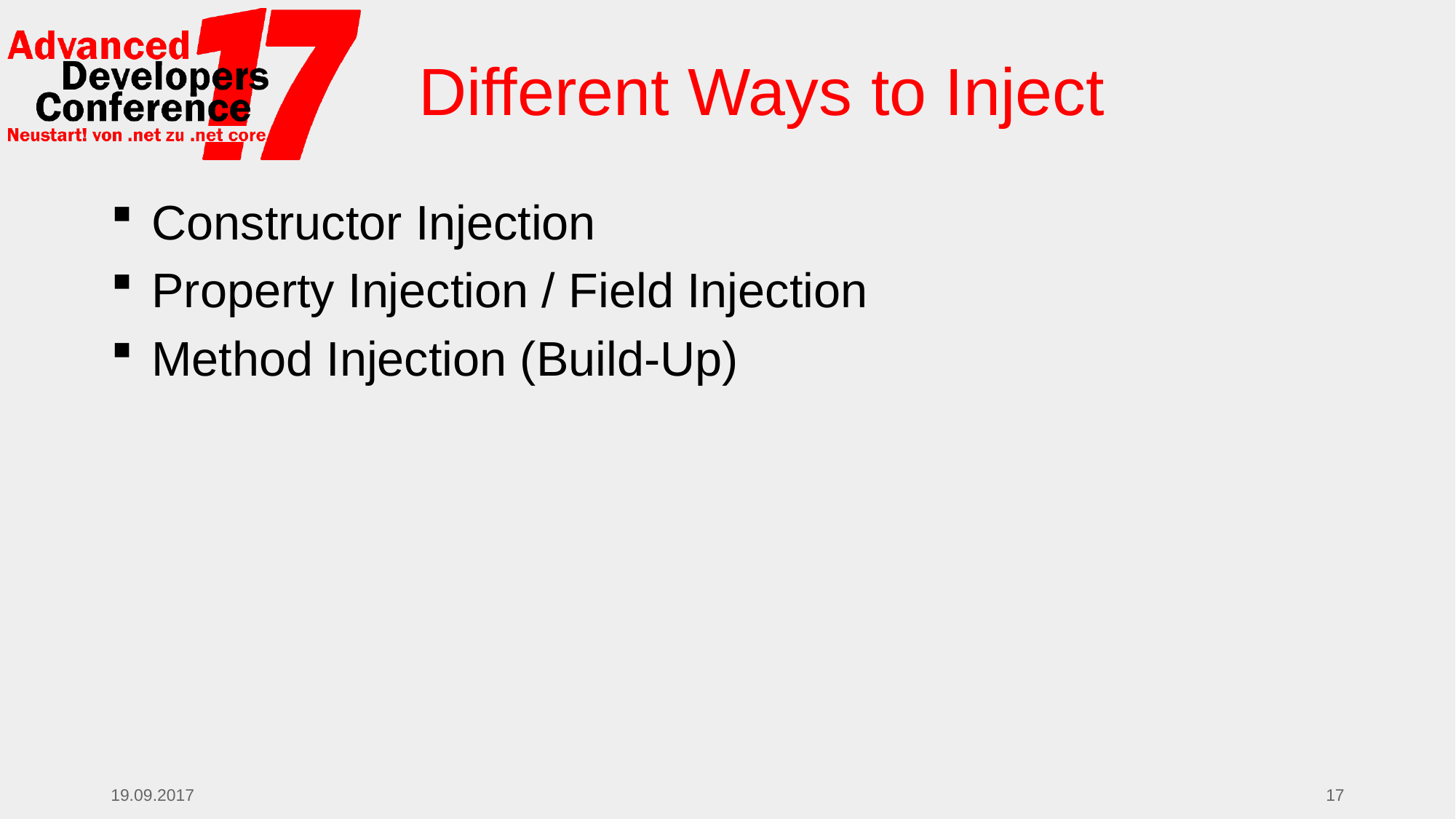

# Different Ways to Inject
Constructor Injection
Property Injection / Field Injection
Method Injection (Build-Up)

19.09.2017
17